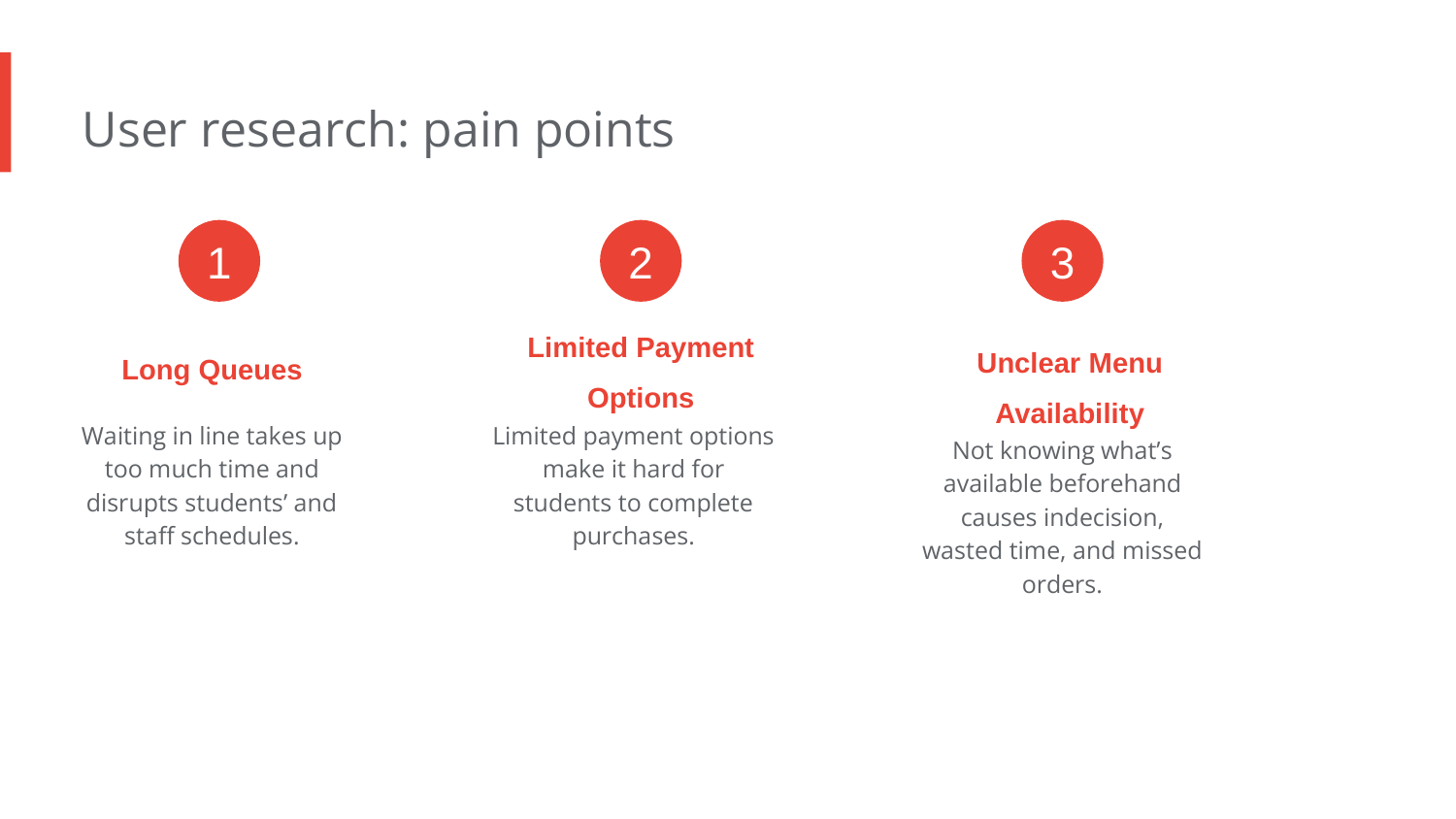

User research: pain points
1
2
3
Limited Payment Options
Unclear Menu Availability
Long Queues
Waiting in line takes up too much time and disrupts students’ and staff schedules.
Limited payment options
make it hard for students to complete purchases.
Not knowing what’s available beforehand causes indecision, wasted time, and missed orders.